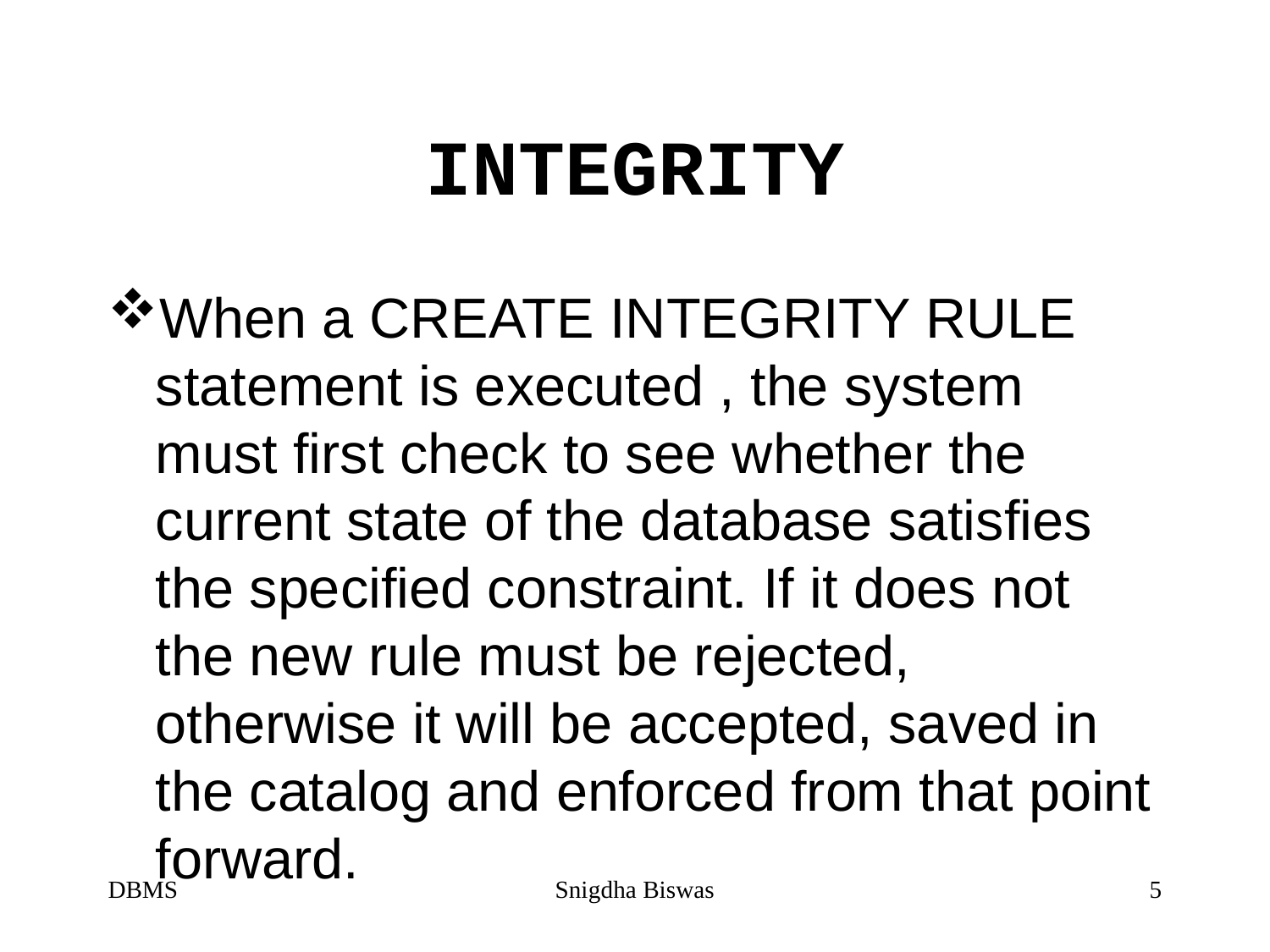

# INTEGRITY
When a CREATE INTEGRITY RULE statement is executed , the system must first check to see whether the current state of the database satisfies the specified constraint. If it does not the new rule must be rejected, otherwise it will be accepted, saved in the catalog and enforced from that point forward.

DBMS
Snigdha Biswas
5